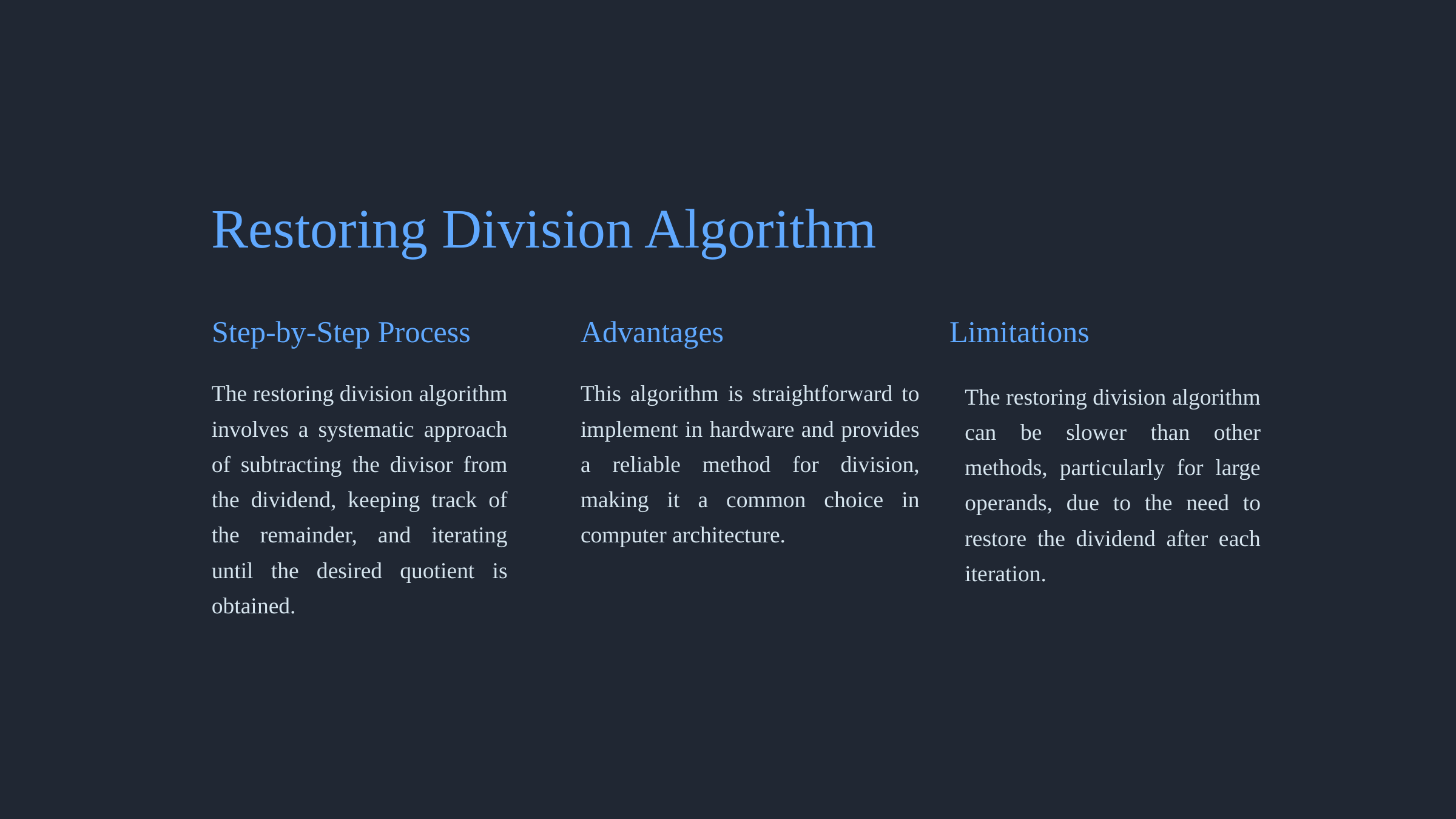

Restoring Division Algorithm
Step-by-Step Process
Advantages
Limitations
The restoring division algorithm involves a systematic approach of subtracting the divisor from the dividend, keeping track of the remainder, and iterating until the desired quotient is obtained.
This algorithm is straightforward to implement in hardware and provides a reliable method for division, making it a common choice in computer architecture.
The restoring division algorithm can be slower than other methods, particularly for large operands, due to the need to restore the dividend after each iteration.